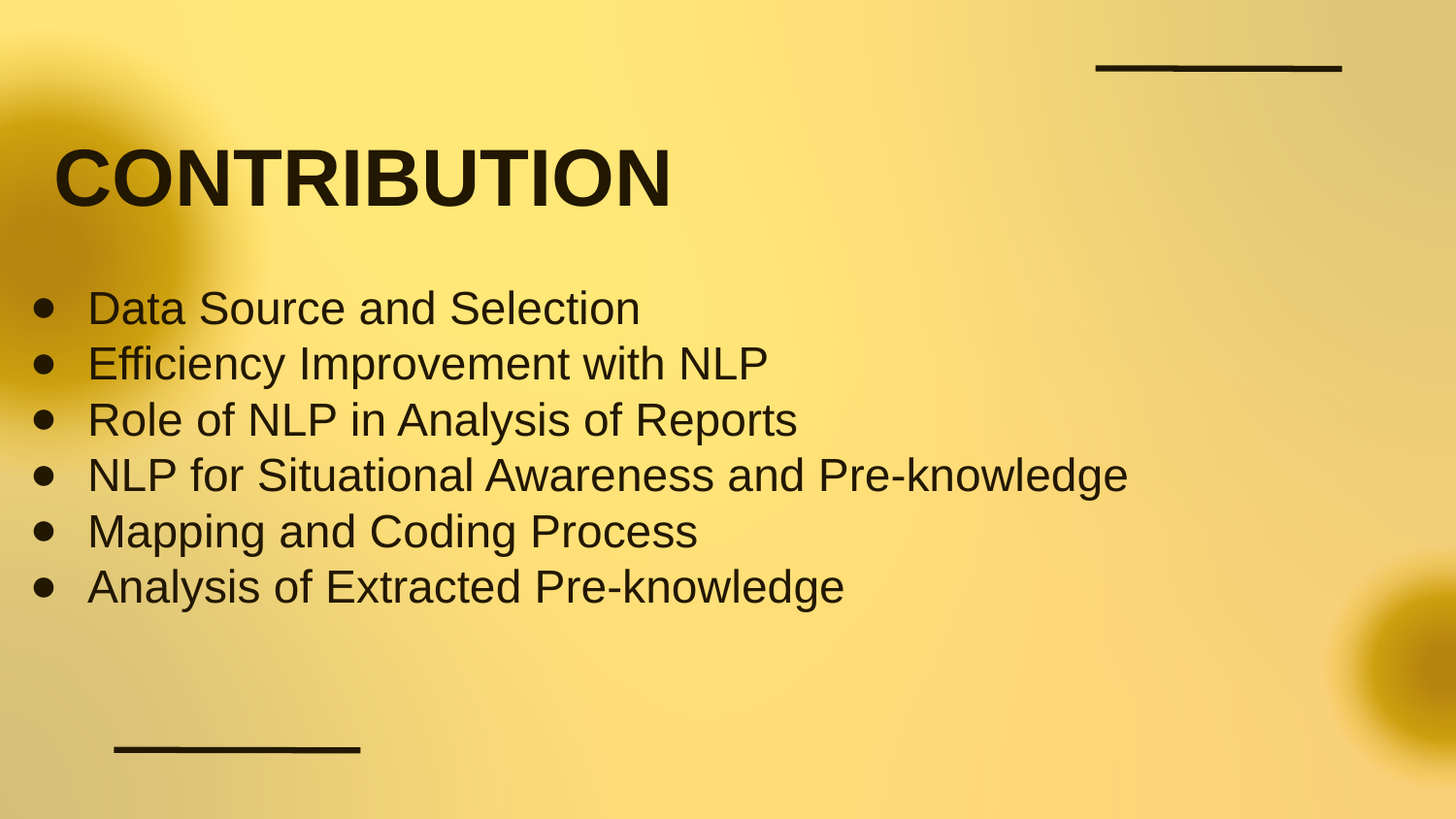

# CONTRIBUTION
Data Source and Selection
Efficiency Improvement with NLP
Role of NLP in Analysis of Reports
NLP for Situational Awareness and Pre-knowledge
Mapping and Coding Process
Analysis of Extracted Pre-knowledge